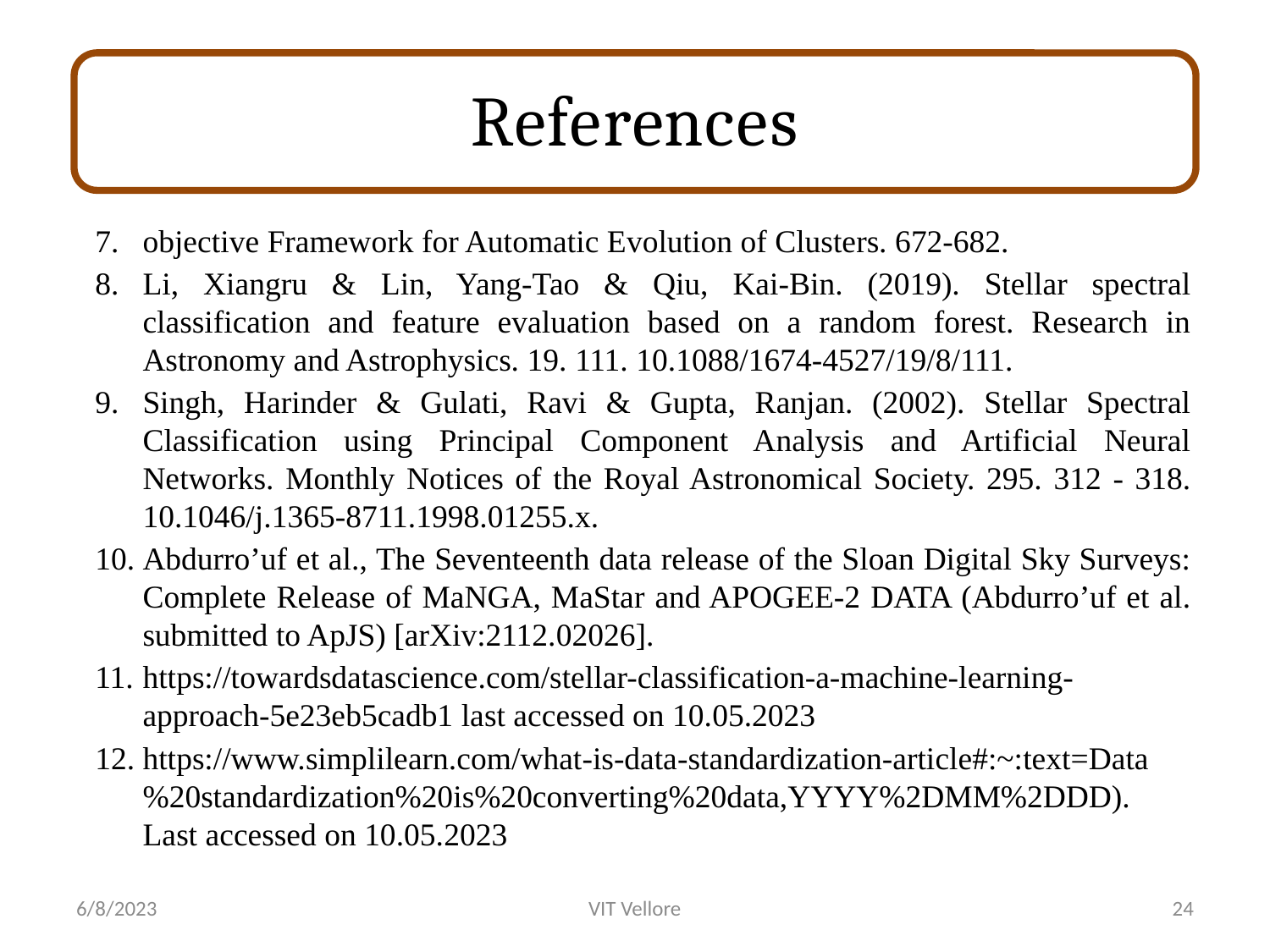

# References

objective Framework for Automatic Evolution of Clusters. 672-682.
Li, Xiangru & Lin, Yang-Tao & Qiu, Kai-Bin. (2019). Stellar spectral classification and feature evaluation based on a random forest. Research in Astronomy and Astrophysics. 19. 111. 10.1088/1674-4527/19/8/111.
Singh, Harinder & Gulati, Ravi & Gupta, Ranjan. (2002). Stellar Spectral Classification using Principal Component Analysis and Artificial Neural Networks. Monthly Notices of the Royal Astronomical Society. 295. 312 - 318. 10.1046/j.1365-8711.1998.01255.x.
Abdurro’uf et al., The Seventeenth data release of the Sloan Digital Sky Surveys: Complete Release of MaNGA, MaStar and APOGEE-2 DATA (Abdurro’uf et al. submitted to ApJS) [arXiv:2112.02026].
https://towardsdatascience.com/stellar-classification-a-machine-learning-approach-5e23eb5cadb1 last accessed on 10.05.2023
https://www.simplilearn.com/what-is-data-standardization-article#:~:text=Data%20standardization%20is%20converting%20data,YYYY%2DMM%2DDD). Last accessed on 10.05.2023
6/8/2023
VIT Vellore
24